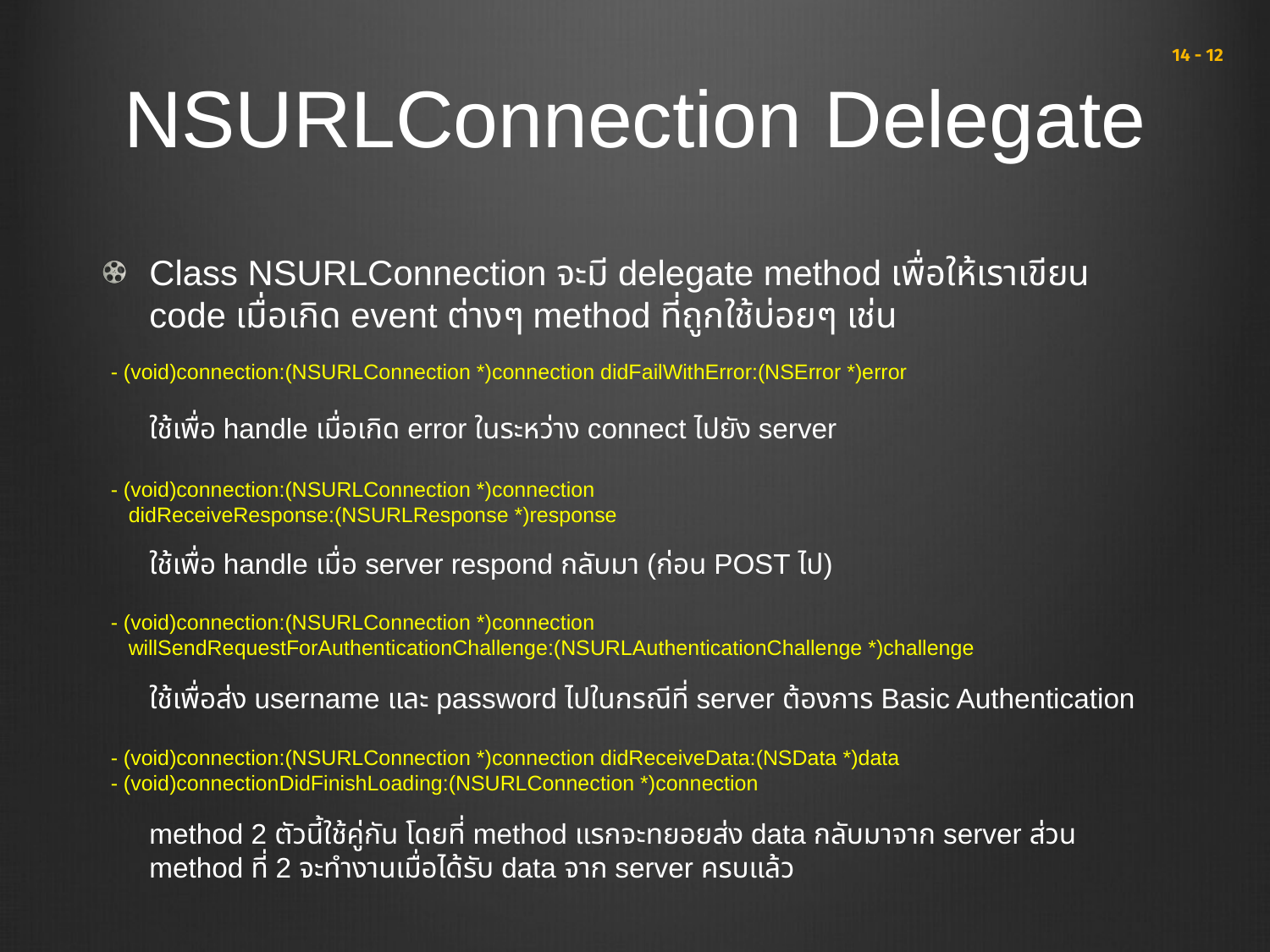

# NSURLConnection Delegate
 14 - 12
Class NSURLConnection จะมี delegate method เพื่อให้เราเขียน code เมื่อเกิด event ต่างๆ method ที่ถูกใช้บ่อยๆ เช่น
ใช้เพื่อ handle เมื่อเกิด error ในระหว่าง connect ไปยัง server
ใช้เพื่อ handle เมื่อ server respond กลับมา (ก่อน POST ไป)
ใช้เพื่อส่ง username และ password ไปในกรณีที่ server ต้องการ Basic Authentication
method 2 ตัวนี้ใช้คู่กัน โดยที่ method แรกจะทยอยส่ง data กลับมาจาก server ส่วน method ที่ 2 จะทำงานเมื่อได้รับ data จาก server ครบแล้ว
- (void)connection:(NSURLConnection *)connection didFailWithError:(NSError *)error
- (void)connection:(NSURLConnection *)connection
   didReceiveResponse:(NSURLResponse *)response
- (void)connection:(NSURLConnection *)connection
   willSendRequestForAuthenticationChallenge:(NSURLAuthenticationChallenge *)challenge
- (void)connection:(NSURLConnection *)connection didReceiveData:(NSData *)data
- (void)connectionDidFinishLoading:(NSURLConnection *)connection